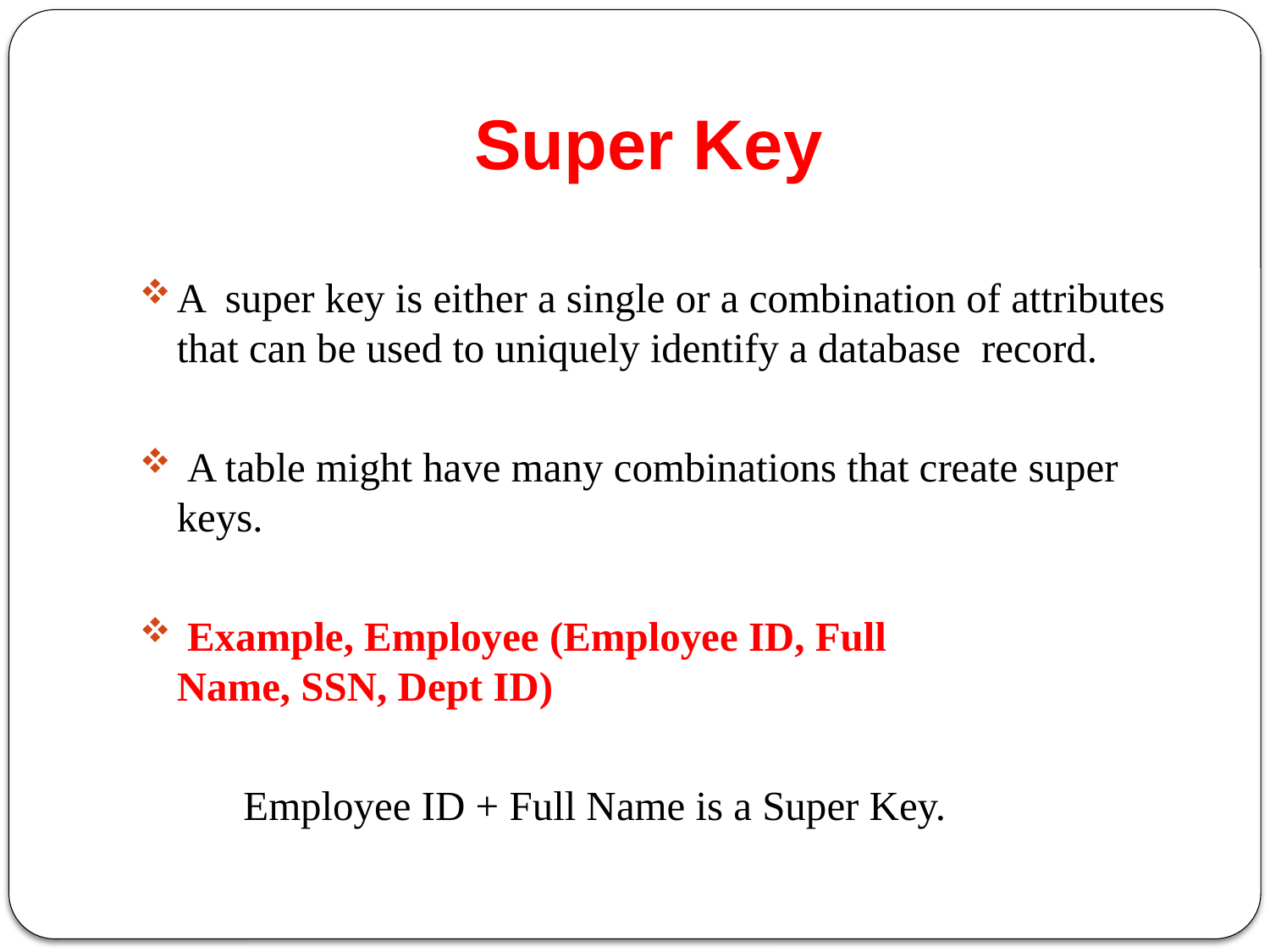

# Super Key

A  super key is either a single or a combination of attributes that can be used to uniquely identify a database  record.

 A table might have many combinations that create super keys.

 Example, Employee (Employee ID, Full Name, SSN, Dept ID)

          Employee ID + Full Name is a Super Key.